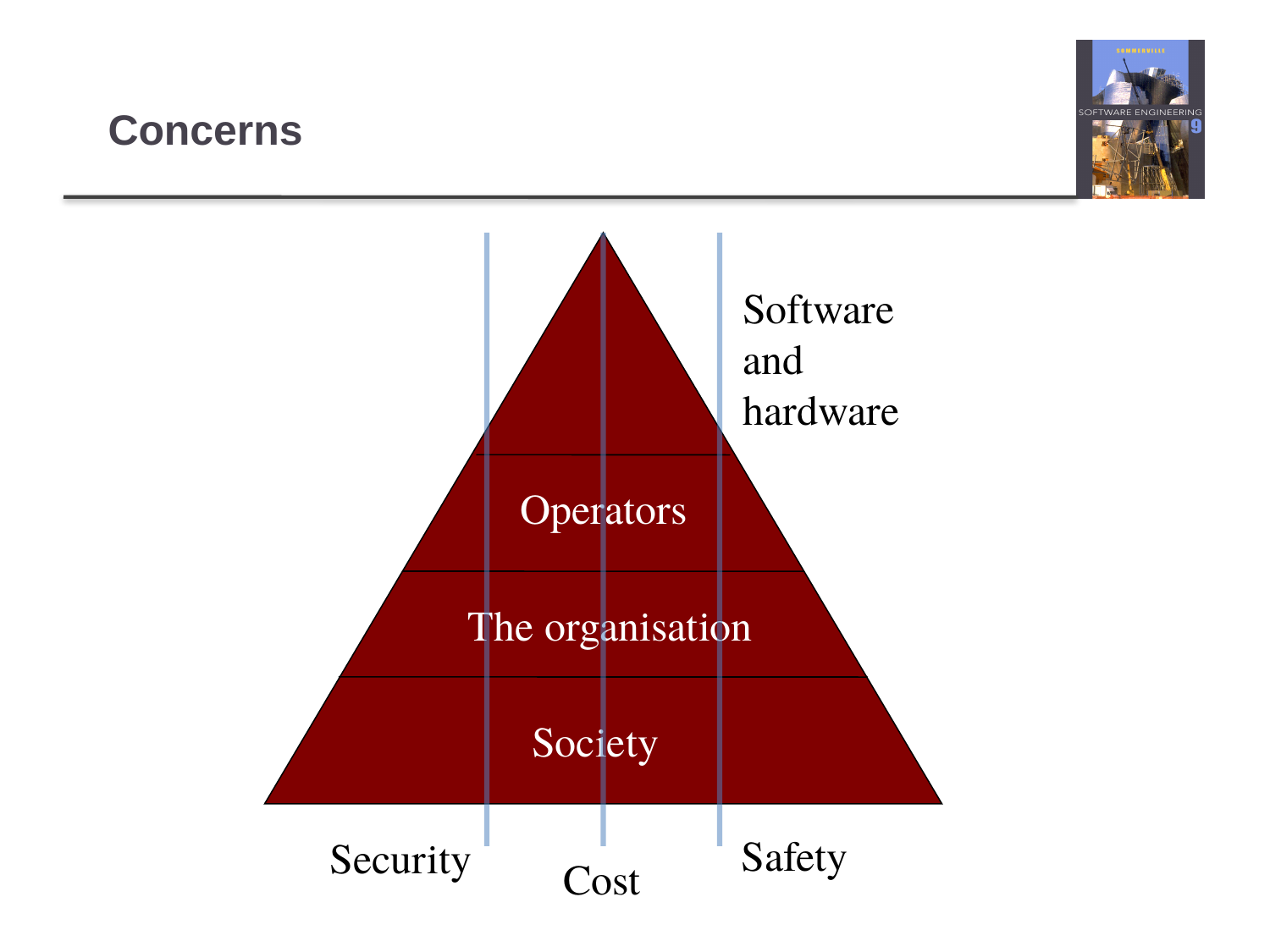

# Concerns

Software and hardware

Operators

The organisation

Society
Safety
Security
Cost